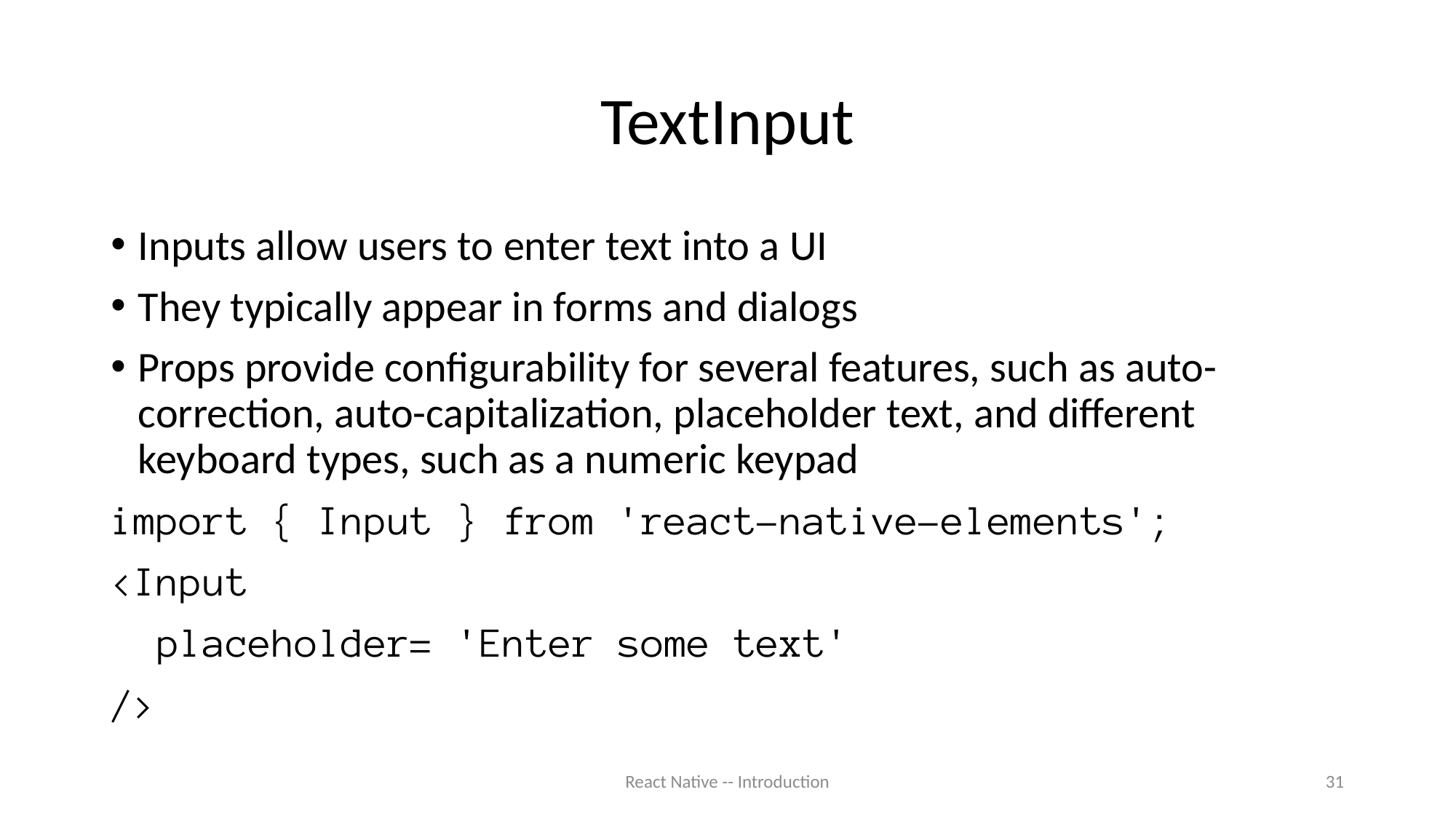

# TextInput
Inputs allow users to enter text into a UI
They typically appear in forms and dialogs
Props provide configurability for several features, such as auto-correction, auto-capitalization, placeholder text, and different keyboard types, such as a numeric keypad
import { Input } from 'react-native-elements';
<Input
  placeholder= 'Enter some text'
/>
React Native -- Introduction
31